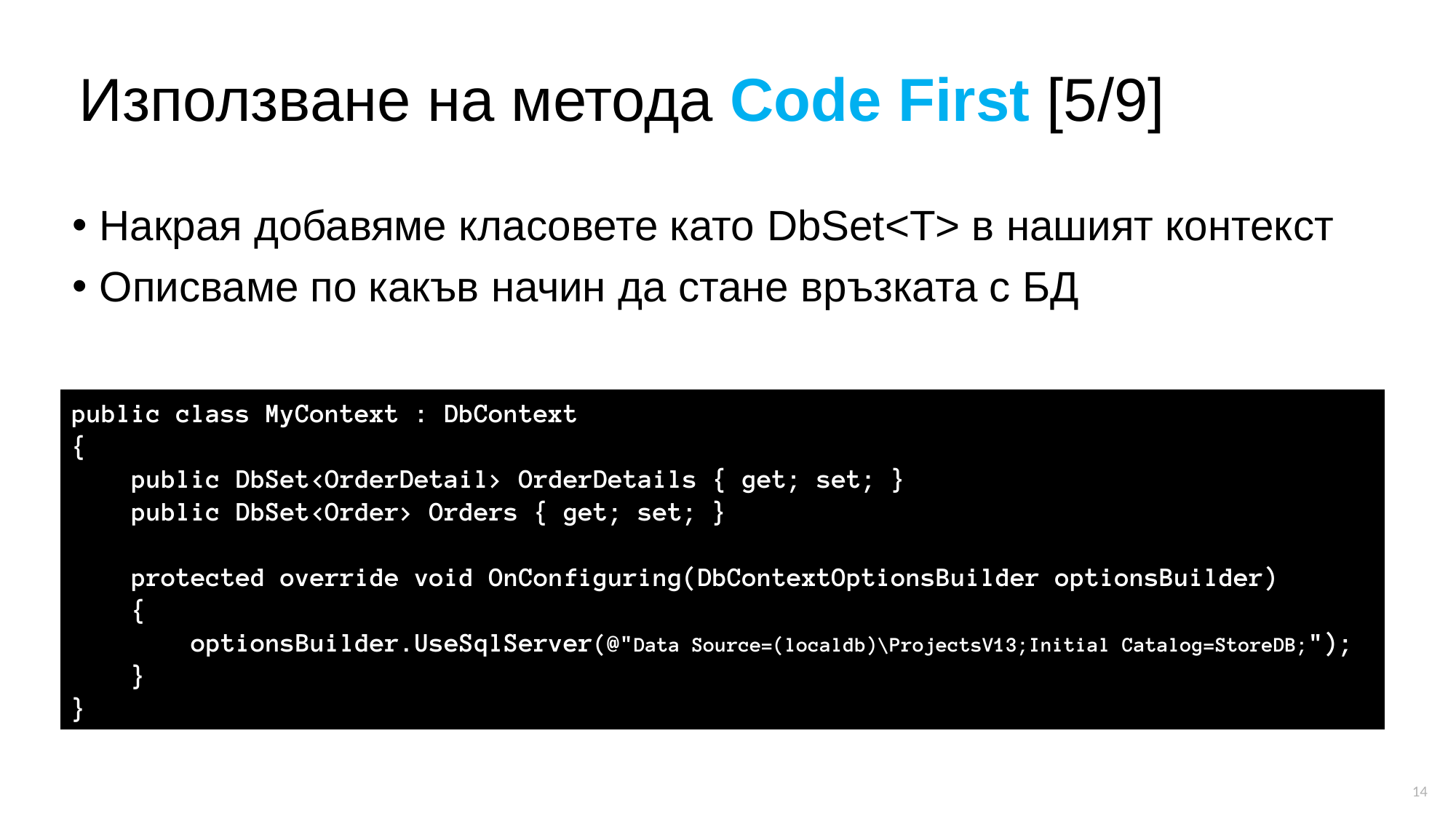

# Използване на метода Code First [5/9]
Накрая добавяме класовете като DbSet<T> в нашият контекст
Описваме по какъв начин да стане връзката с БД
public class MyContext : DbContext
{
    public DbSet<OrderDetail> OrderDetails { get; set; }
    public DbSet<Order> Orders { get; set; }

    protected override void OnConfiguring(DbContextOptionsBuilder optionsBuilder)
    {
        optionsBuilder.UseSqlServer(@"Data Source=(localdb)\ProjectsV13;Initial Catalog=StoreDB;");
    }
}
14